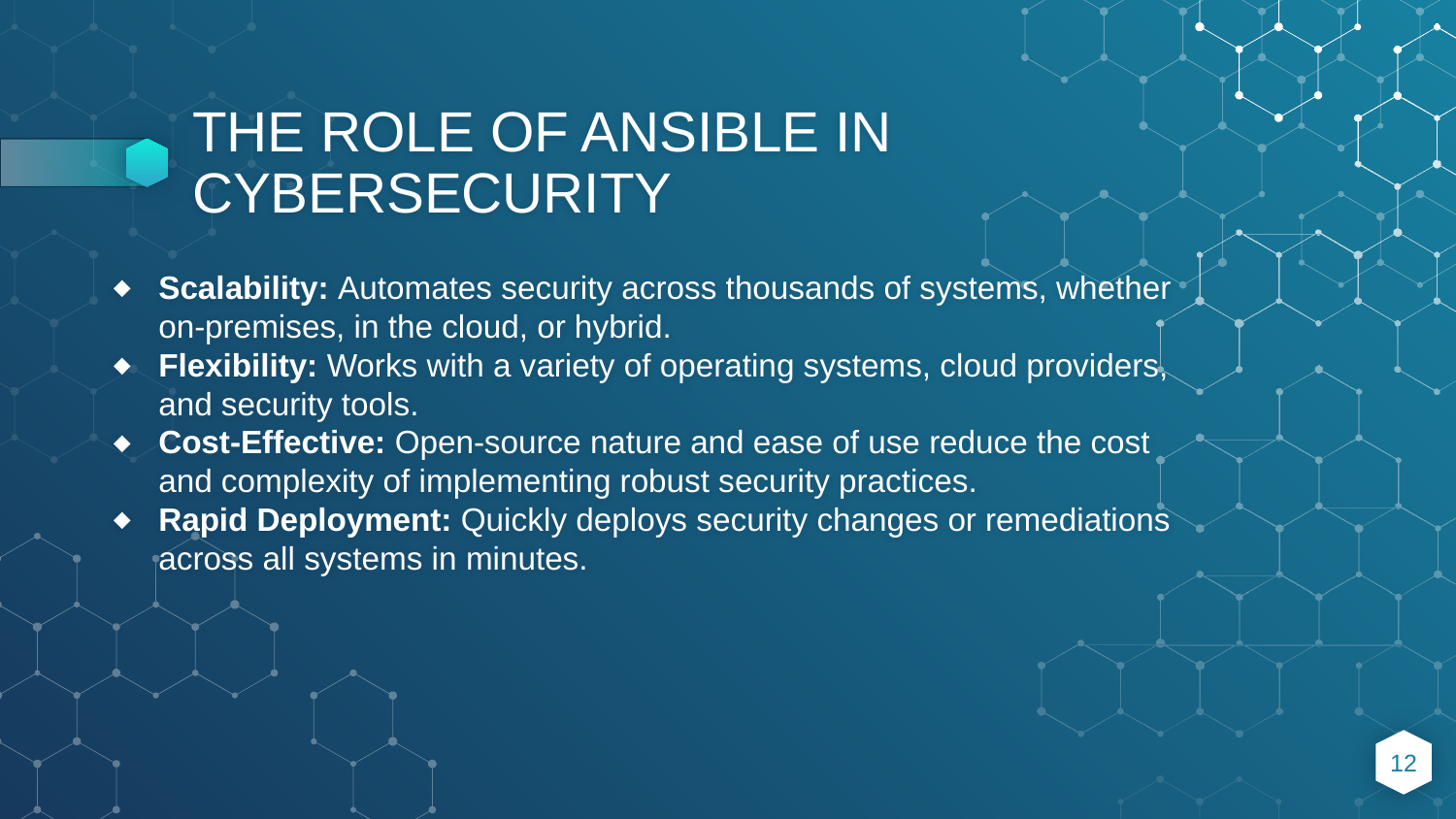

# THE ROLE OF ANSIBLE IN CYBERSECURITY
Scalability: Automates security across thousands of systems, whether on-premises, in the cloud, or hybrid.
Flexibility: Works with a variety of operating systems, cloud providers, and security tools.
Cost-Effective: Open-source nature and ease of use reduce the cost and complexity of implementing robust security practices.
Rapid Deployment: Quickly deploys security changes or remediations across all systems in minutes.
12